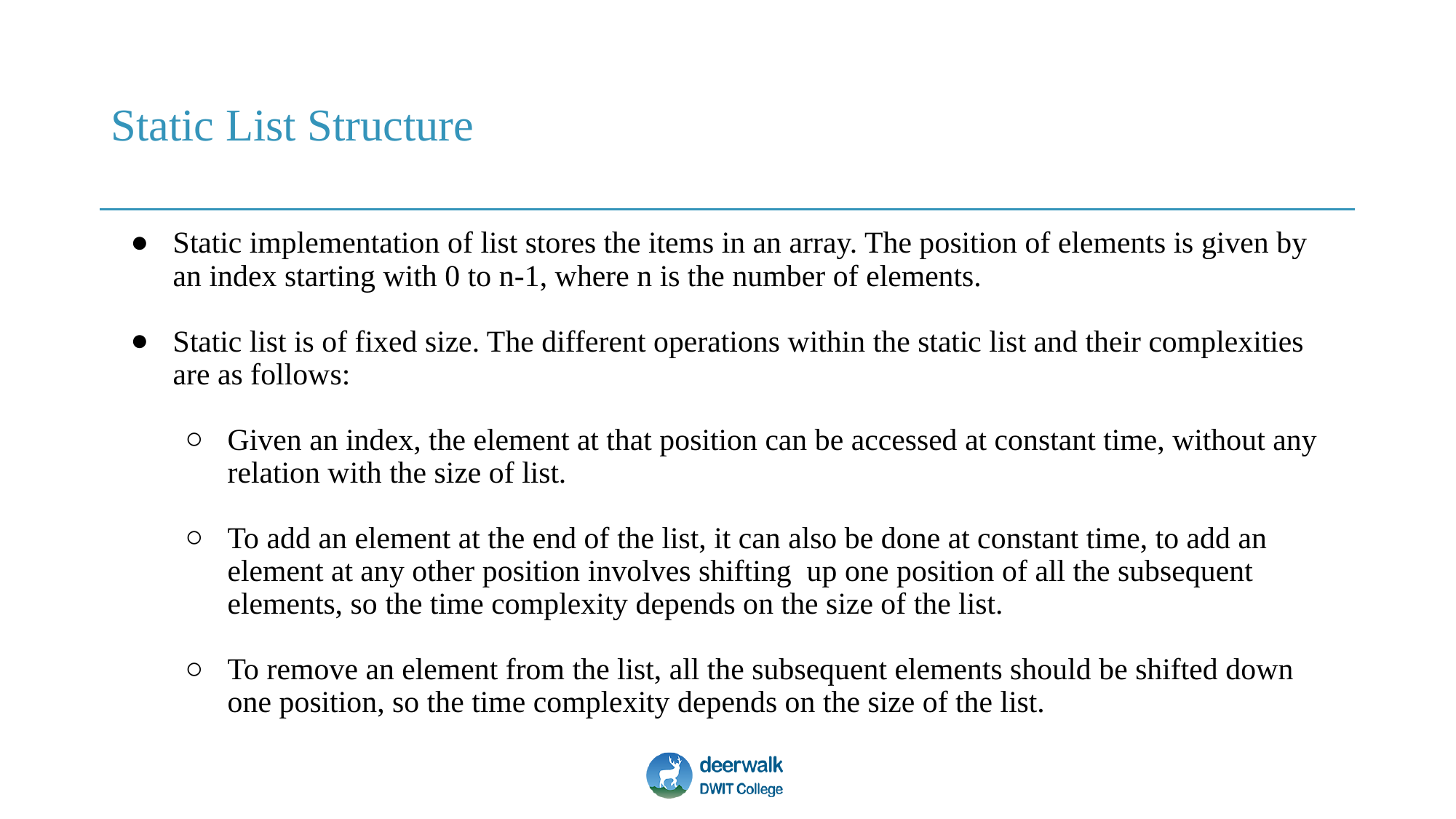

# Static List Structure
Static implementation of list stores the items in an array. The position of elements is given by an index starting with 0 to n-1, where n is the number of elements.

Static list is of fixed size. The different operations within the static list and their complexities are as follows:

Given an index, the element at that position can be accessed at constant time, without any relation with the size of list.

To add an element at the end of the list, it can also be done at constant time, to add an element at any other position involves shifting  up one position of all the subsequent elements, so the time complexity depends on the size of the list.

To remove an element from the list, all the subsequent elements should be shifted down one position, so the time complexity depends on the size of the list.